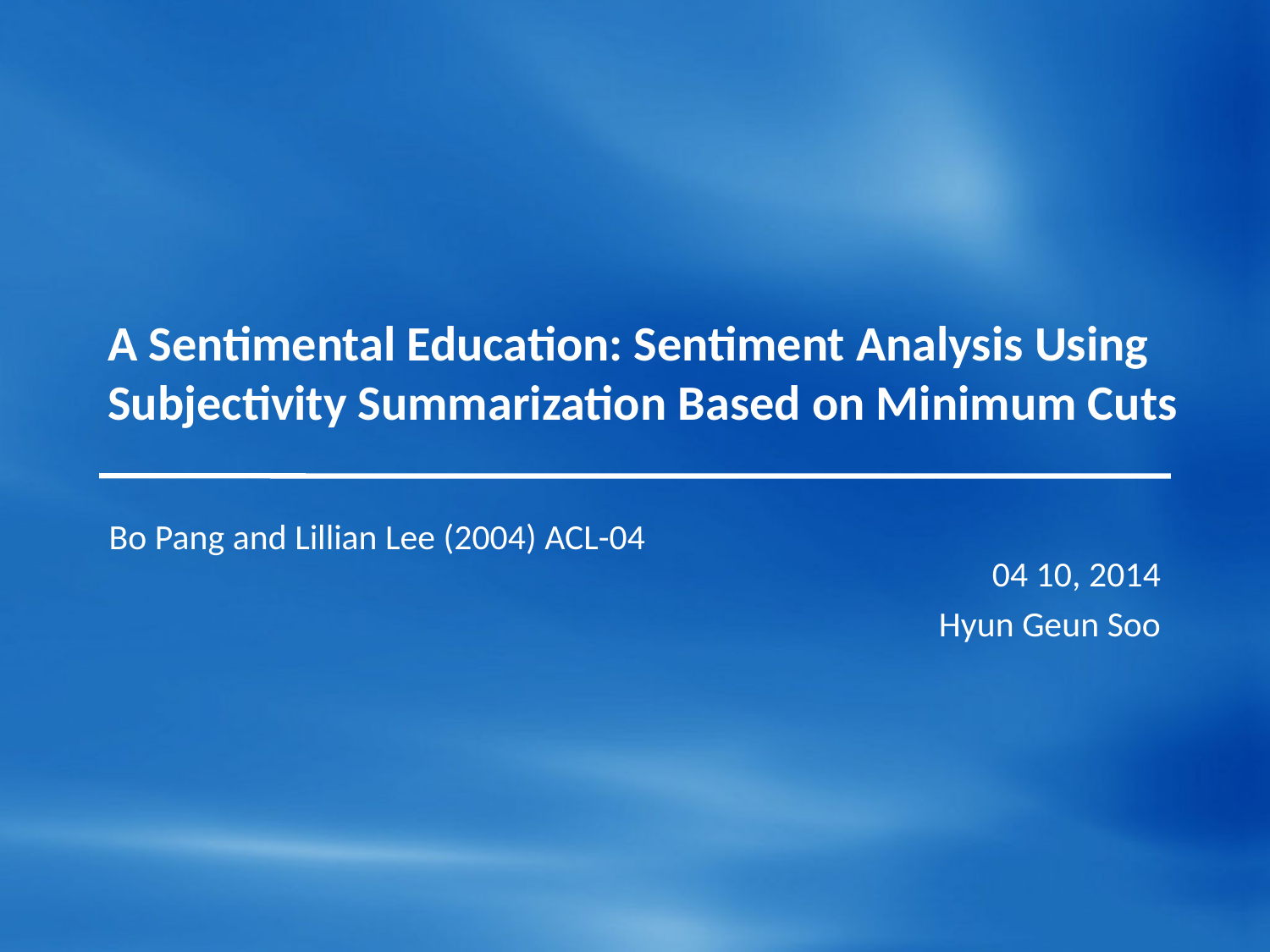

# A Sentimental Education: Sentiment Analysis Using Subjectivity Summarization Based on Minimum Cuts

04 10, 2014
Hyun Geun Soo
Bo Pang and Lillian Lee (2004) ACL-04